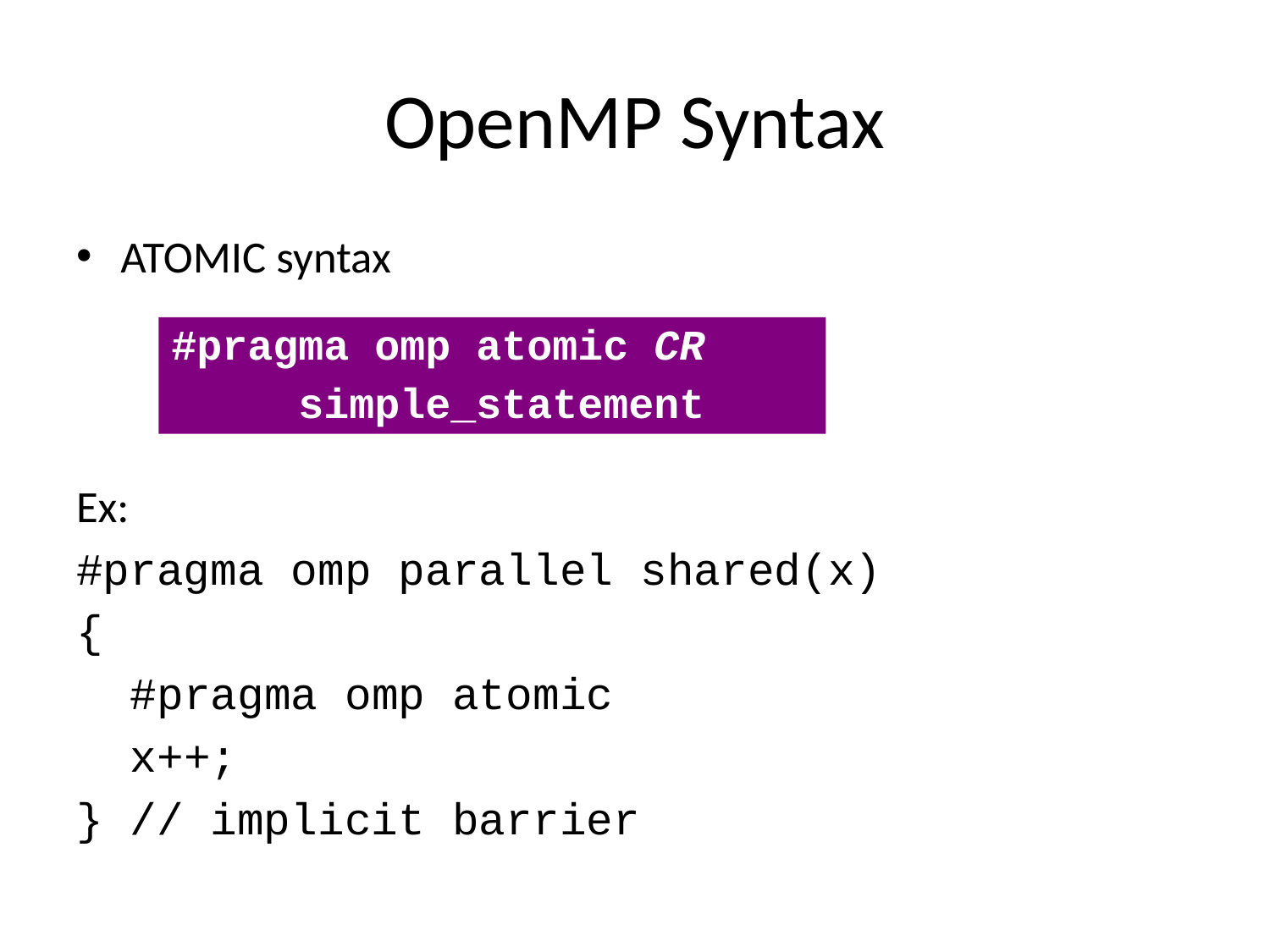

# OpenMP Syntax
ATOMIC syntax

Ex:
#pragma omp parallel shared(x)
{
  #pragma omp atomic
  x++;
} // implicit barrier
#pragma omp atomic CR
	simple_statement